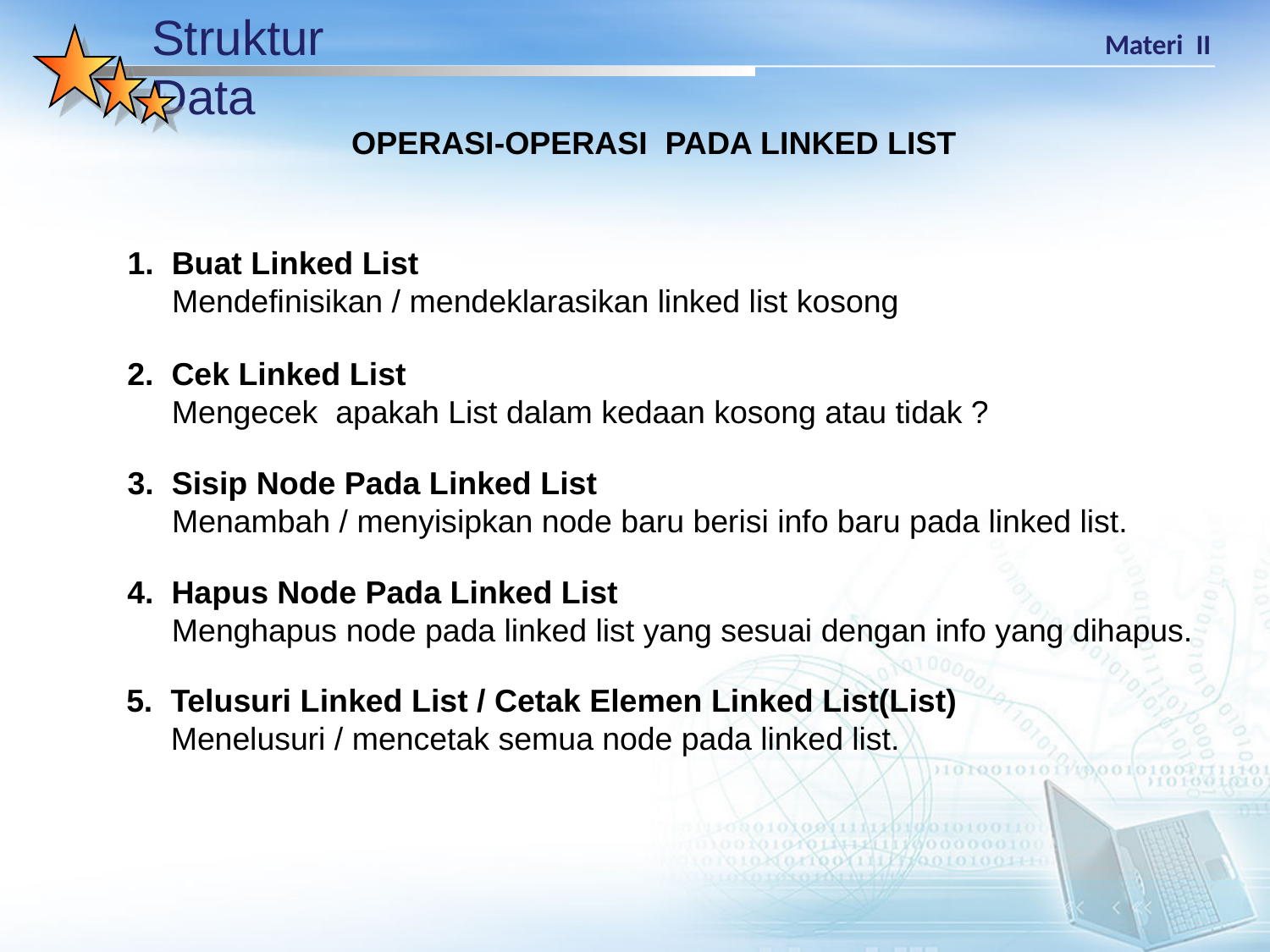

OPERASI-OPERASI  PADA LINKED LIST
1.  Buat Linked List
     Mendefinisikan / mendeklarasikan linked list kosong
2.  Cek Linked List
     Mengecek  apakah List dalam kedaan kosong atau tidak ?
3.  Sisip Node Pada Linked List
     Menambah / menyisipkan node baru berisi info baru pada linked list.
4.  Hapus Node Pada Linked List
     Menghapus node pada linked list yang sesuai dengan info yang dihapus.
5.  Telusuri Linked List / Cetak Elemen Linked List(List)
     Menelusuri / mencetak semua node pada linked list.